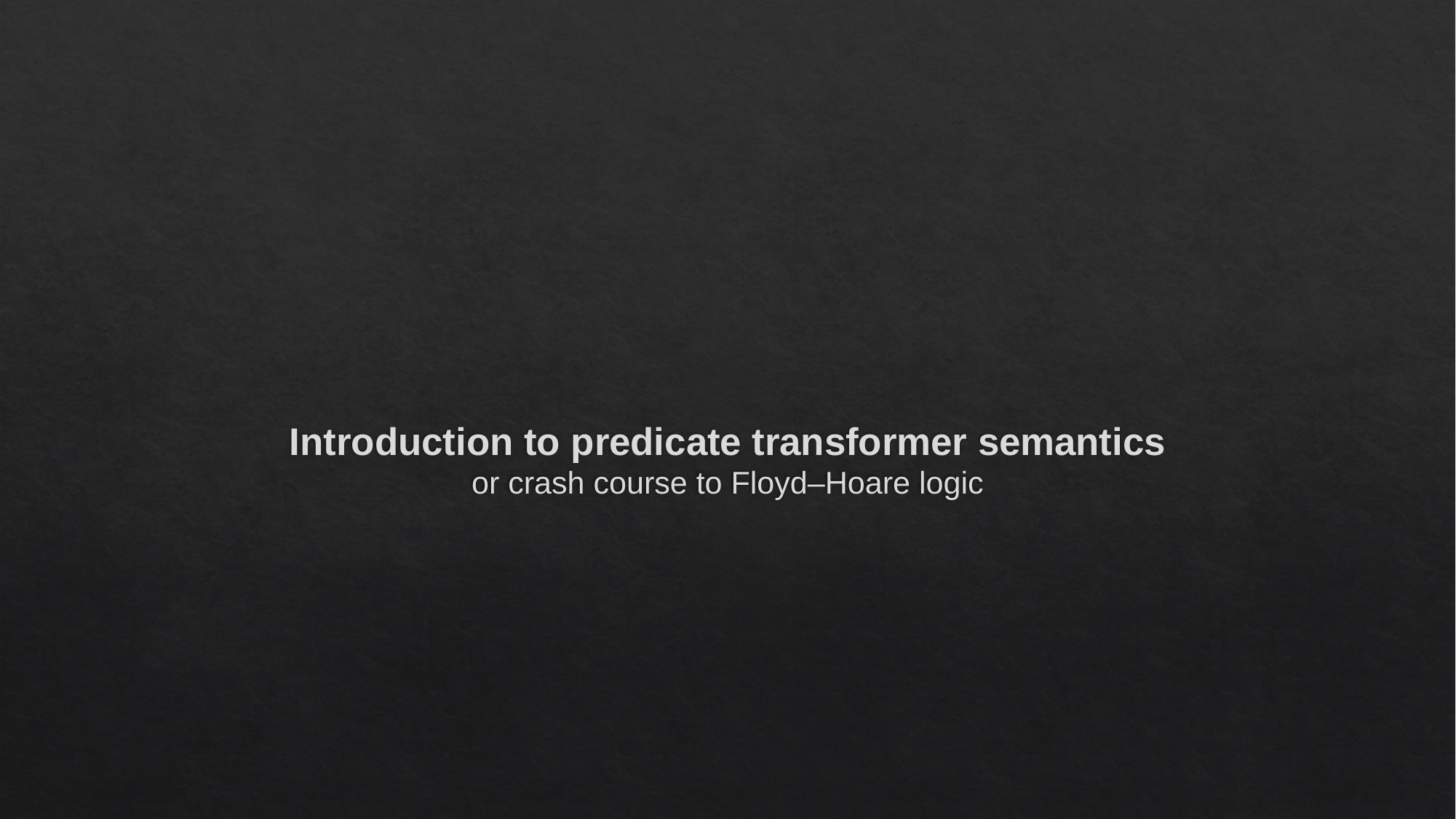

# Introduction to predicate transformer semantics or crash course to Floyd–Hoare logic